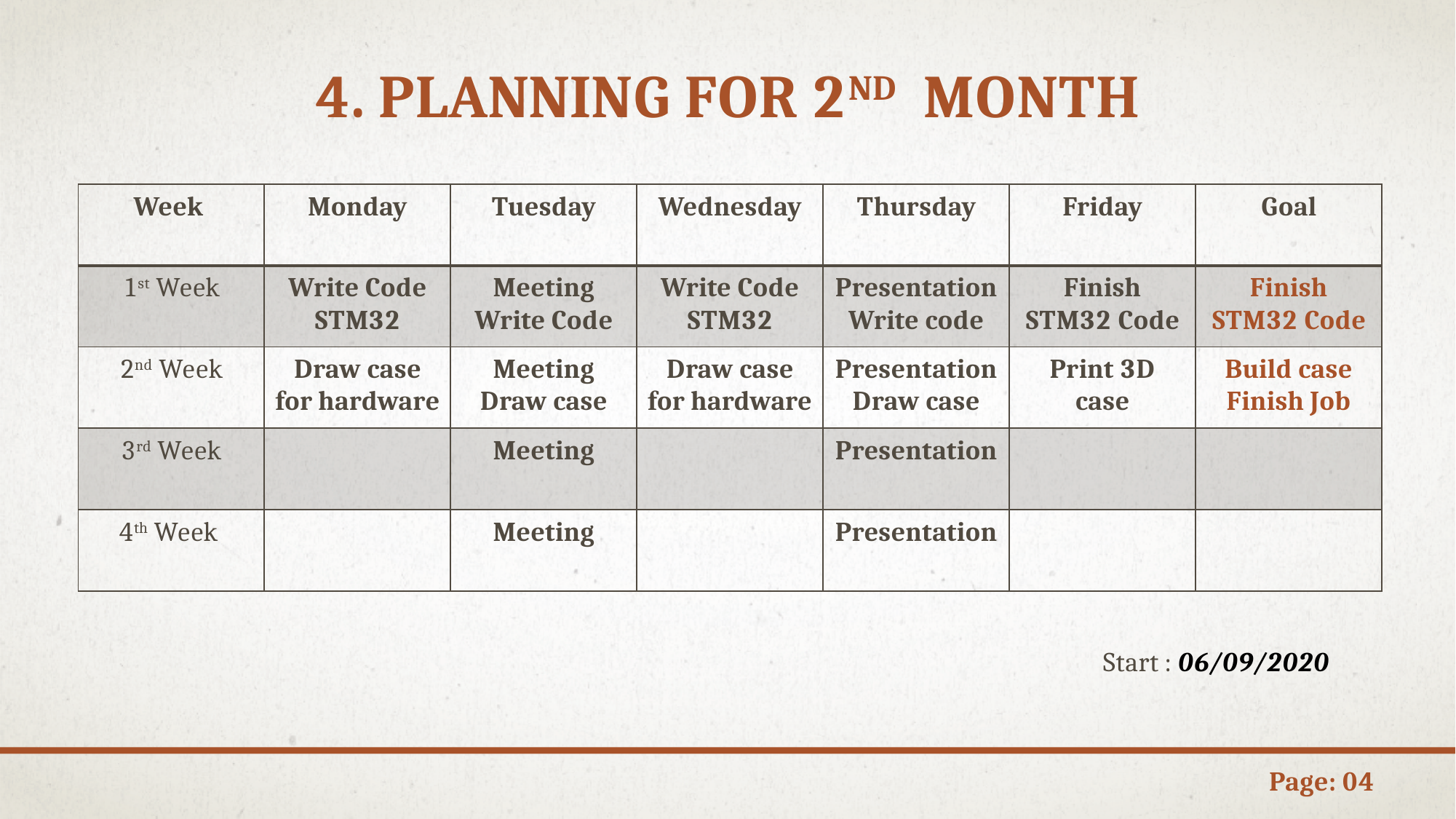

# 4. Planning for 2nd  month
| Week | Monday | Tuesday | Wednesday | Thursday | Friday | Goal |
| --- | --- | --- | --- | --- | --- | --- |
| 1st Week | Write Code STM32 | Meeting Write Code | Write Code STM32 | Presentation Write code | Finish STM32 Code | Finish STM32 Code |
| 2nd Week | Draw case for hardware | Meeting Draw case | Draw case for hardware | Presentation Draw case | Print 3D case | Build case Finish Job |
| 3rd Week |  | Meeting |  | Presentation |  |  |
| 4th Week |  | Meeting |  | Presentation |  |  |
Start : 06/09/2020
Page: 04